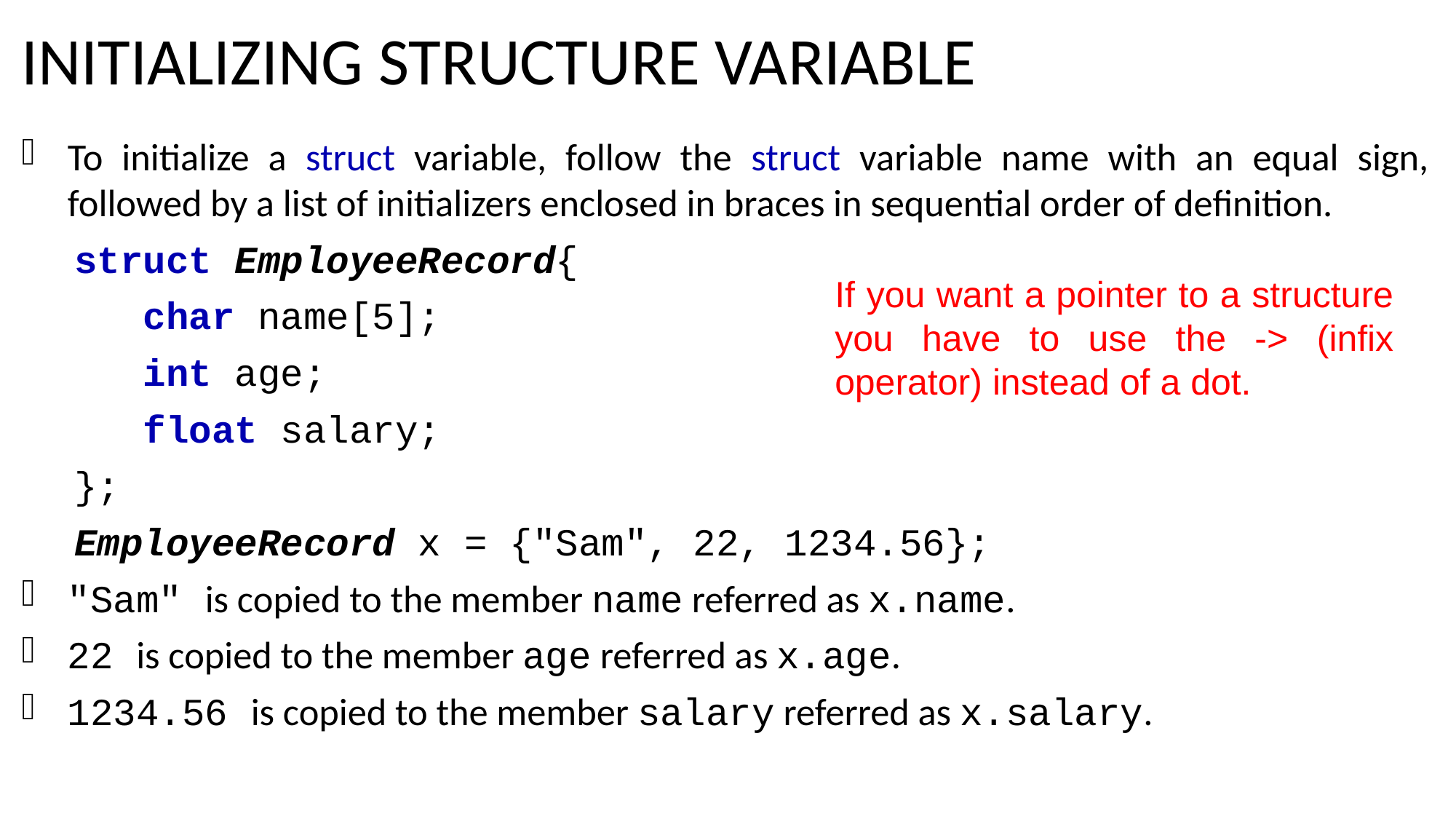

# Initializing Structure Variable
To initialize a struct variable, follow the struct variable name with an equal sign, followed by a list of initializers enclosed in braces in sequential order of definition.
struct EmployeeRecord{
   char name[5];
   int age;
   float salary;
};
EmployeeRecord x = {"Sam", 22, 1234.56};
"Sam" is copied to the member name referred as x.name.
22 is copied to the member age referred as x.age.
1234.56 is copied to the member salary referred as x.salary.
If you want a pointer to a structure you have to use the -> (infix operator) instead of a dot.